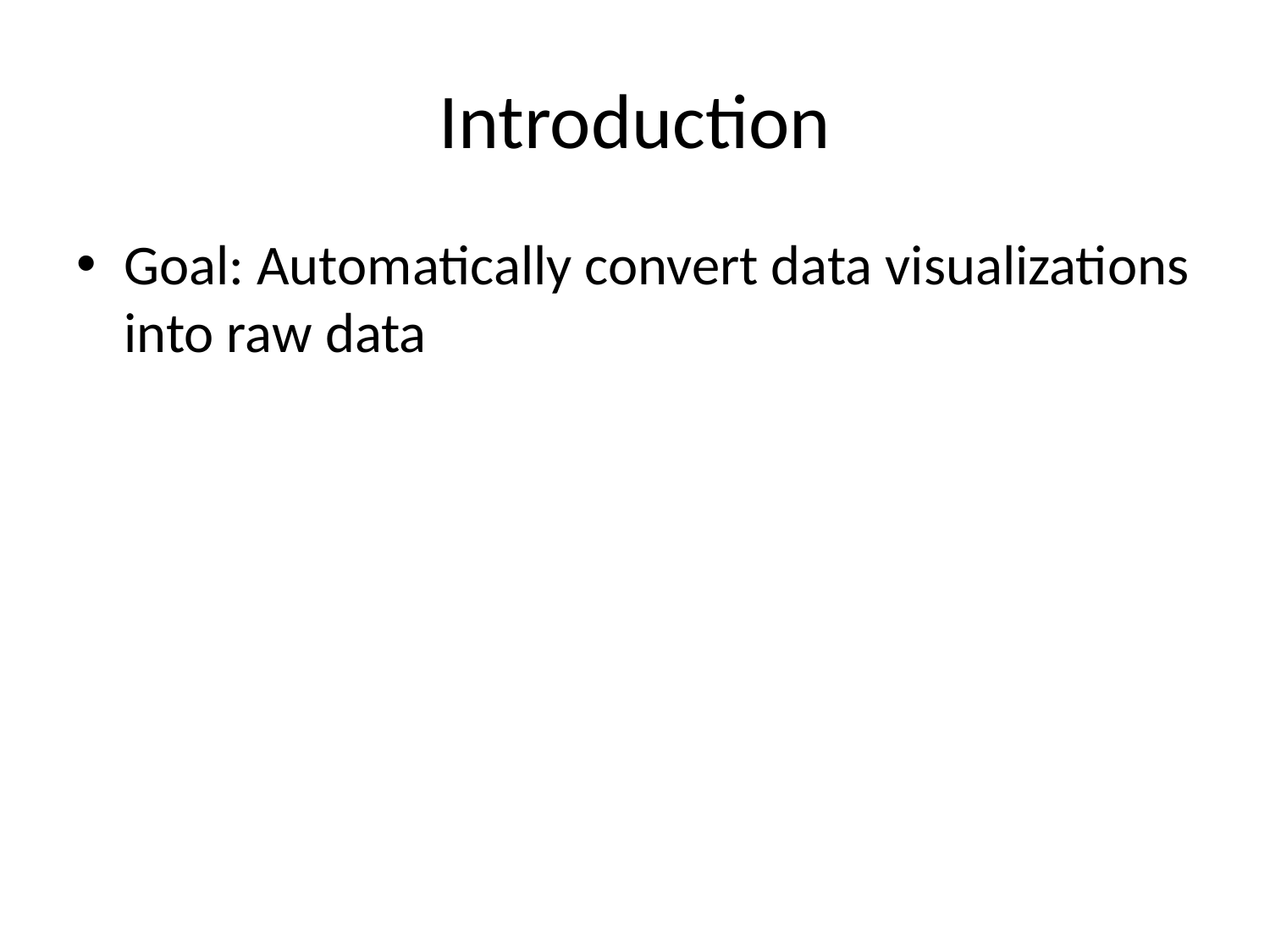

# Introduction
Goal: Automatically convert data visualizations into raw data